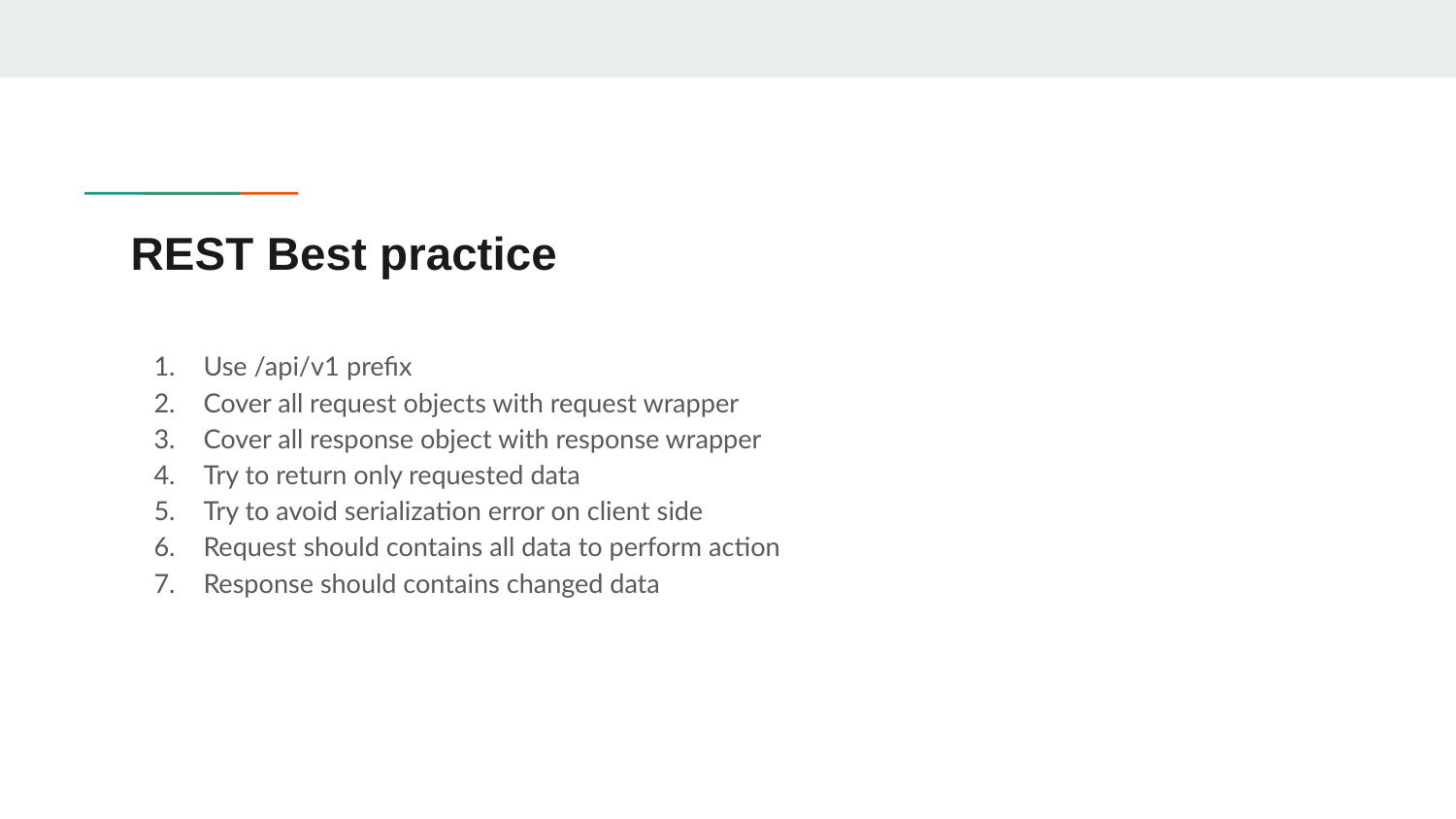

# REST Best practice
Use /api/v1 prefix
Cover all request objects with request wrapper
Cover all response object with response wrapper
Try to return only requested data
Try to avoid serialization error on client side
Request should contains all data to perform action
Response should contains changed data